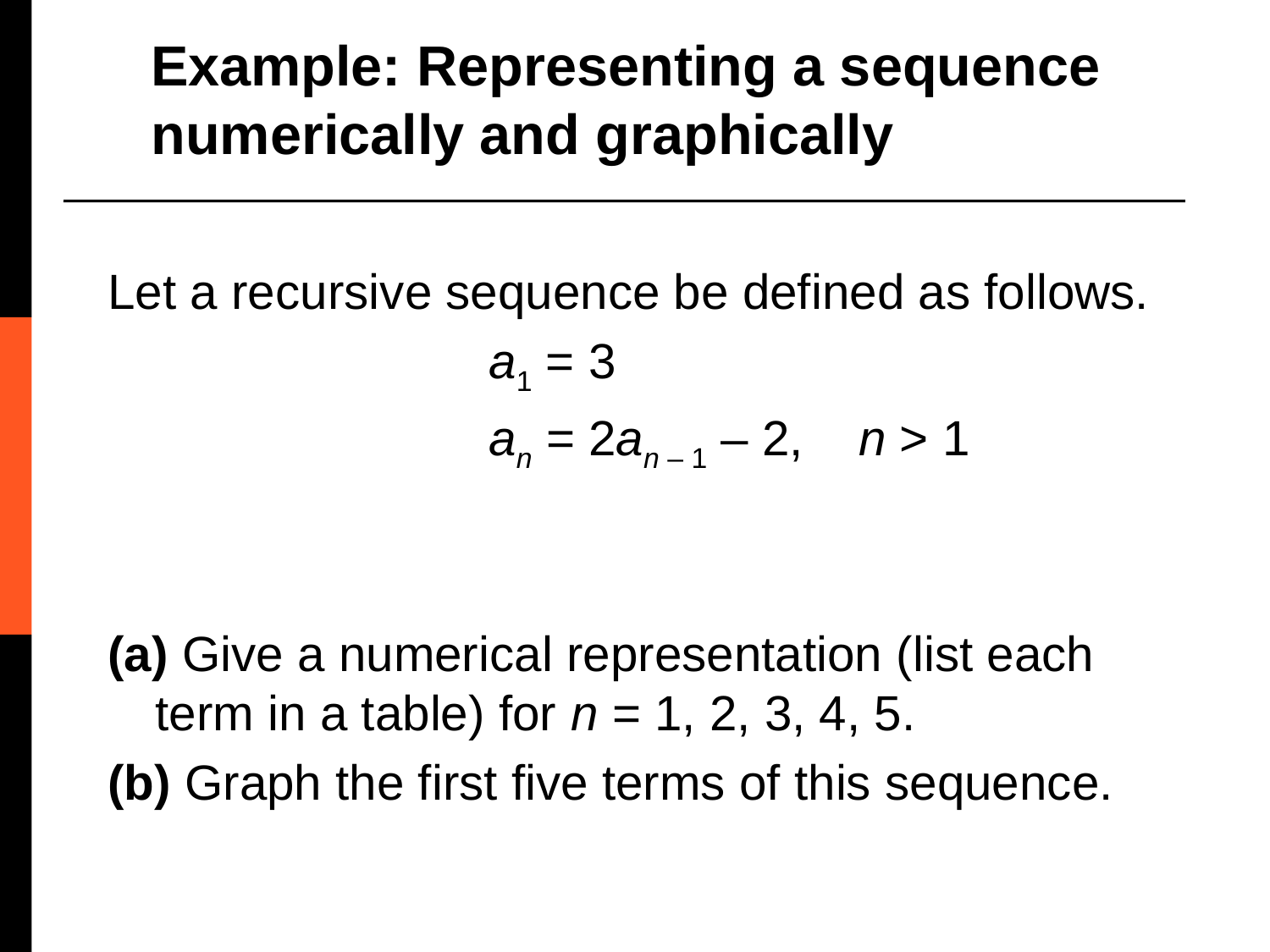

Example: Representing a sequence numerically and graphically
Let a recursive sequence be defined as follows.
			a1 = 3
			an = 2an – 1 – 2,    n > 1

(a) Give a numerical representation (list each term in a table) for n = 1, 2, 3, 4, 5.
(b) Graph the first five terms of this sequence.